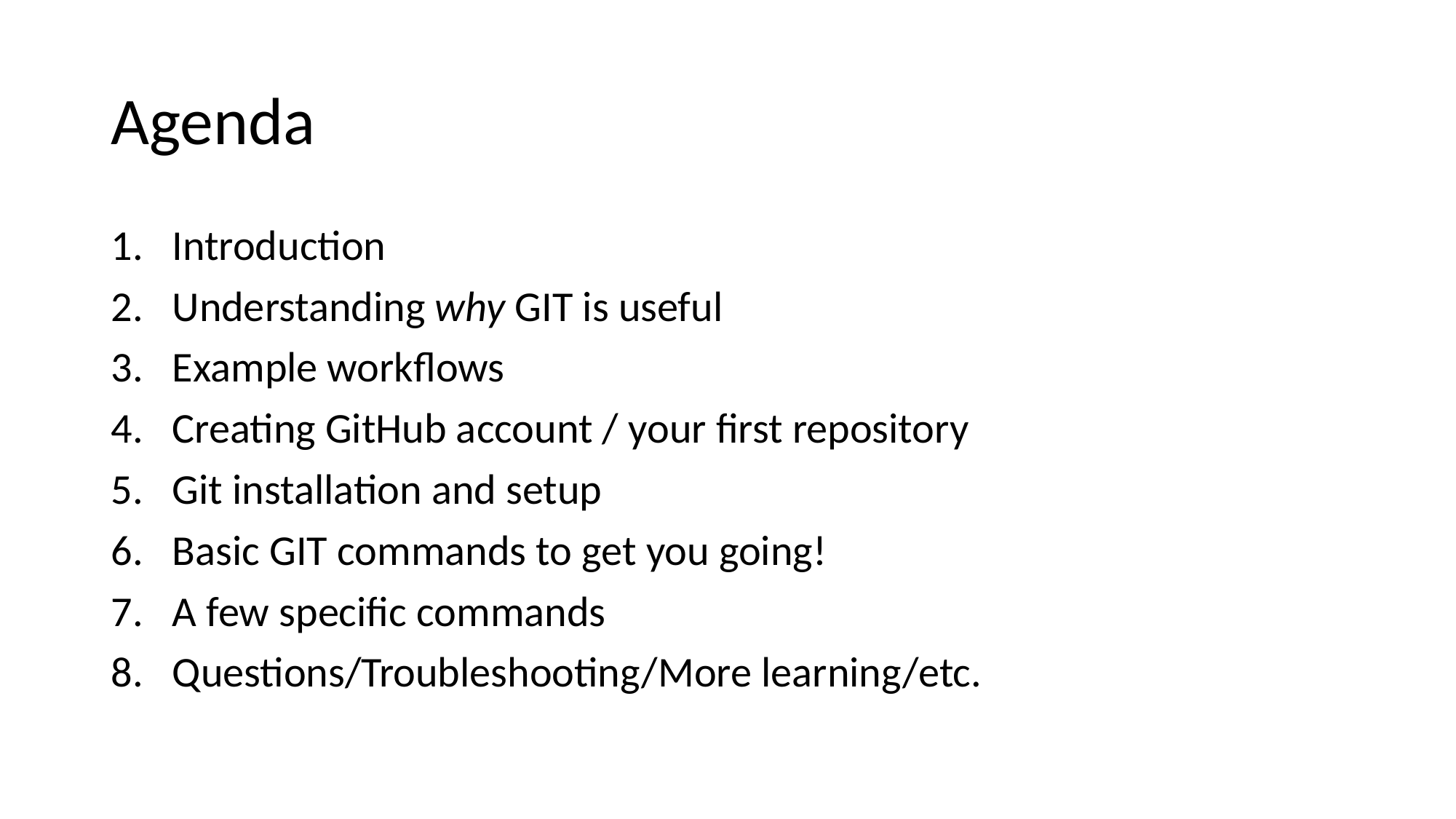

# Agenda
Introduction
Understanding why GIT is useful
Example workflows
Creating GitHub account / your first repository
Git installation and setup
Basic GIT commands to get you going!
A few specific commands
Questions/Troubleshooting/More learning/etc.